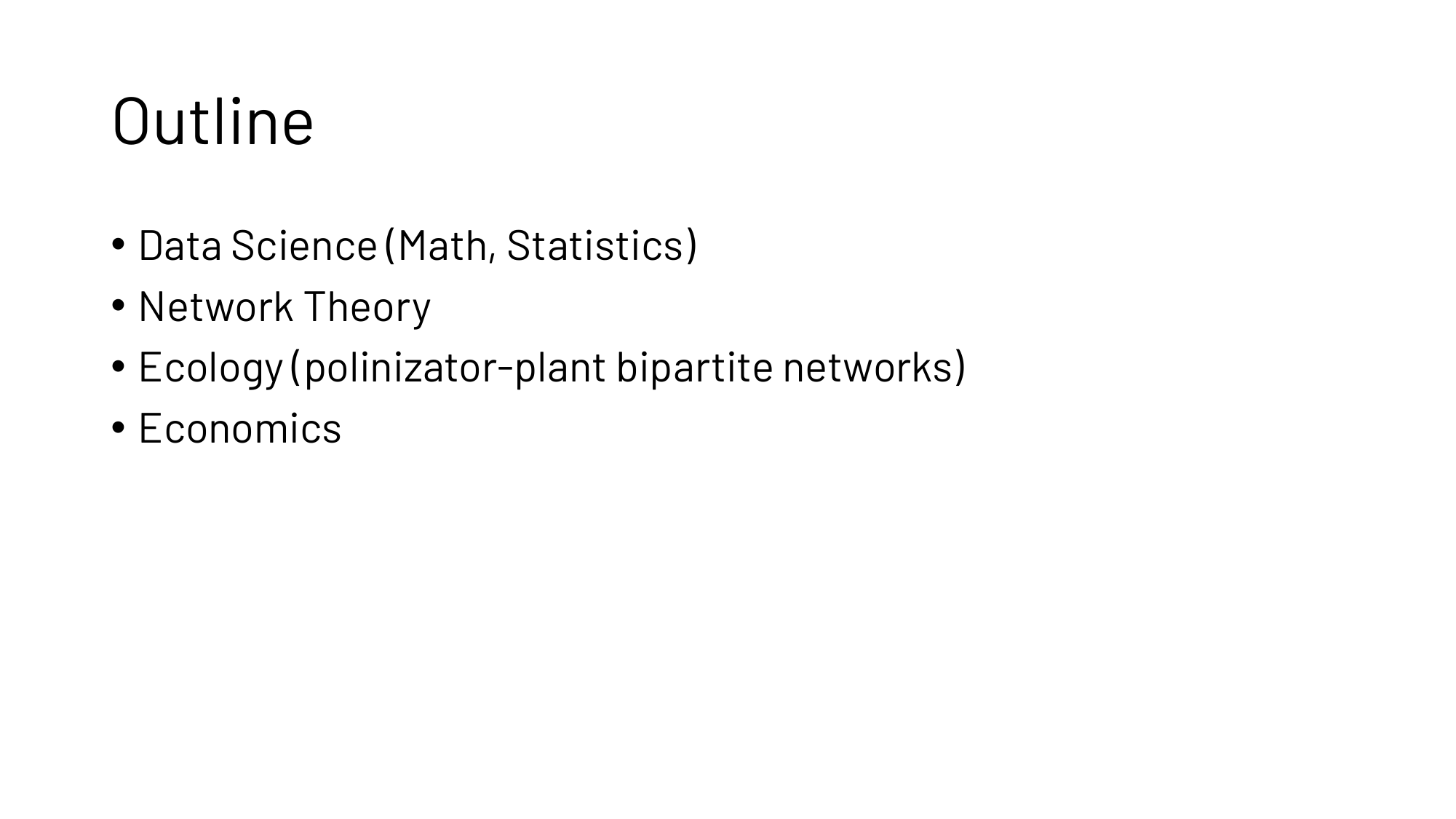

# Outline
Data Science (Math, Statistics)
Network Theory
Ecology (polinizator-plant bipartite networks)
Economics